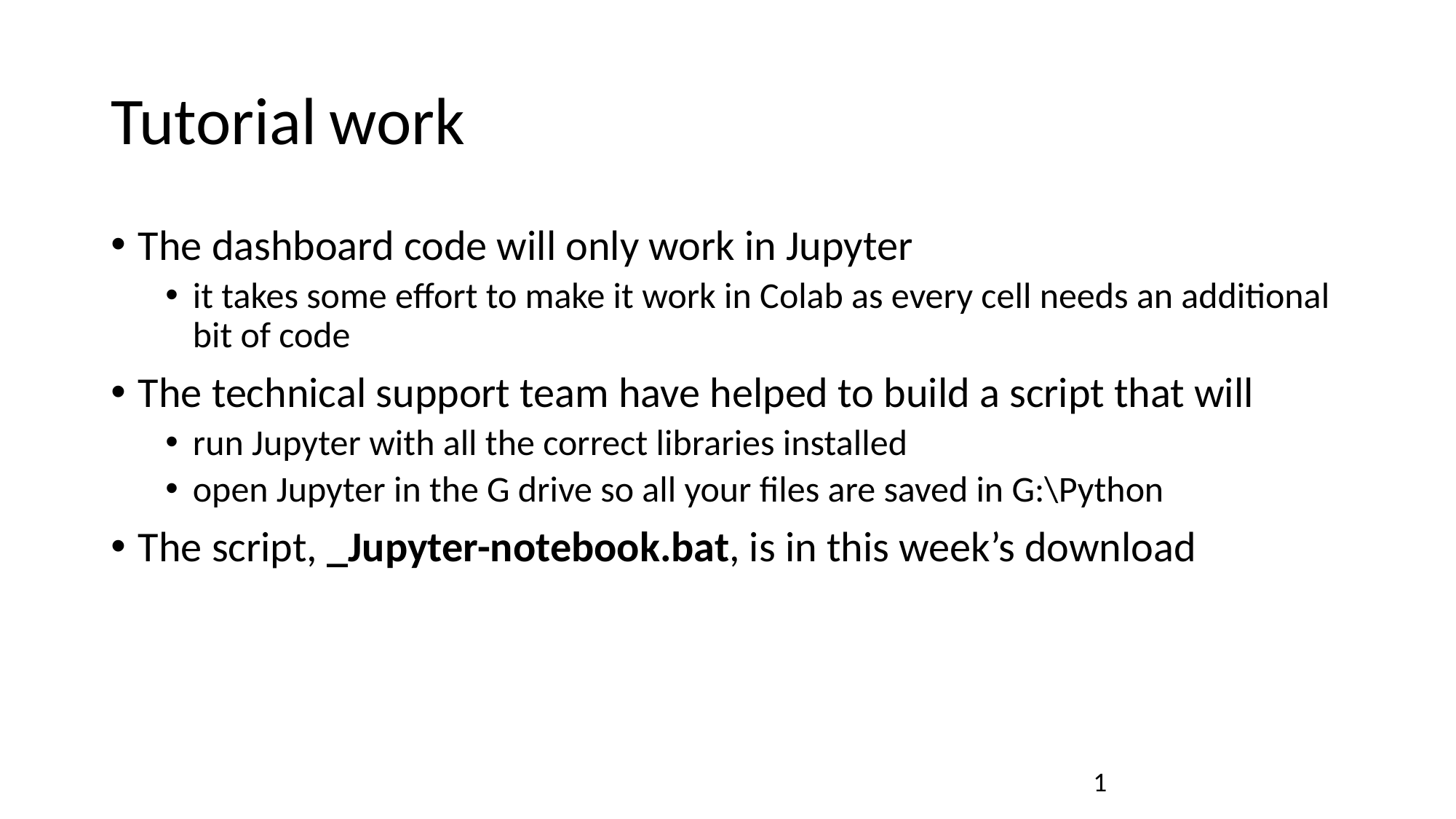

# Tutorial	work
The dashboard code will only work in Jupyter
it takes some effort to make it work in Colab as every cell needs an additional bit of code
The technical support team have helped to build a script that will
run Jupyter with all the correct libraries installed
open Jupyter in the G drive so all your files are saved in G:\Python
The script, _Jupyter-notebook.bat, is in this week’s download

1